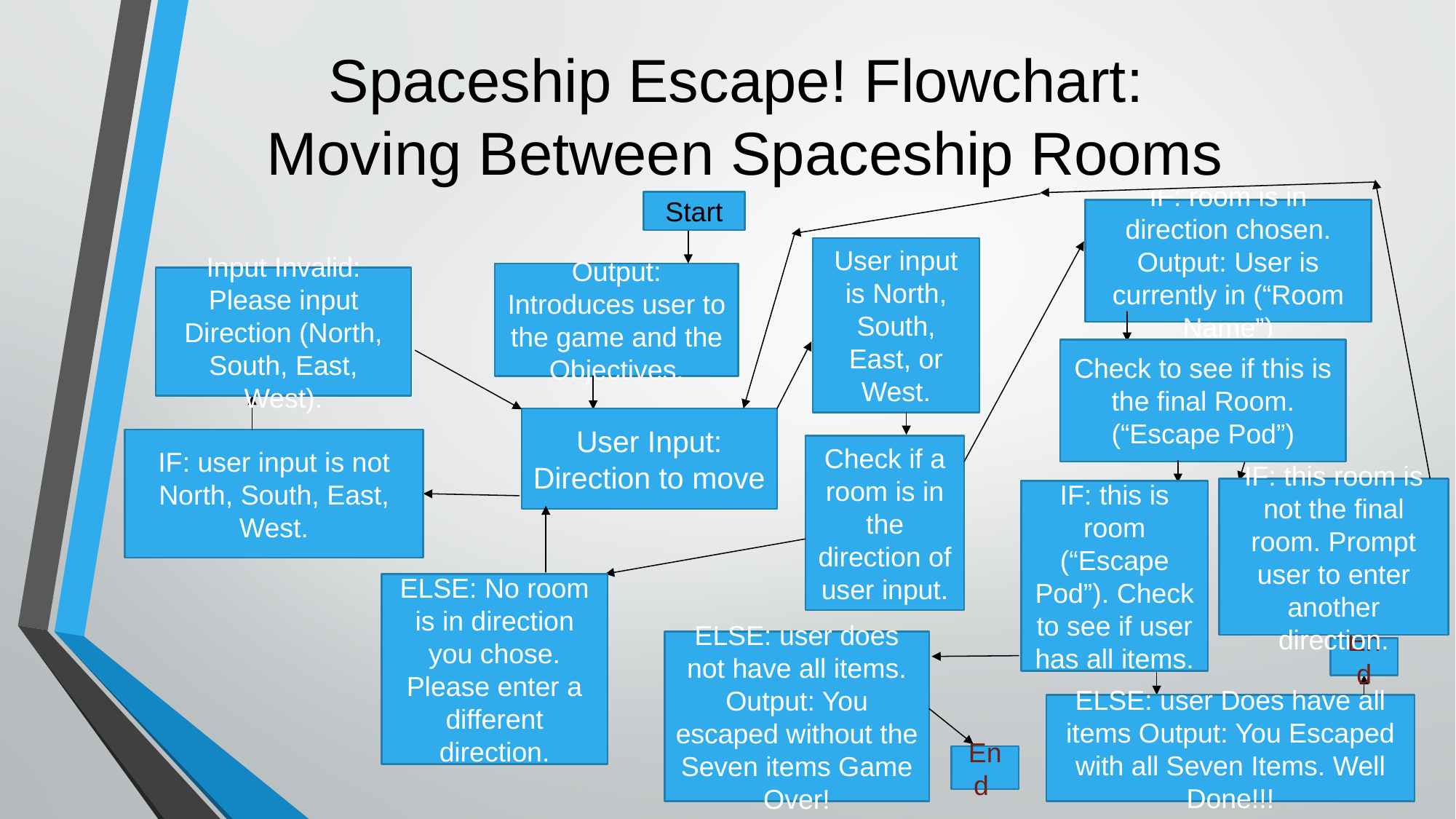

# Spaceship Escape! Flowchart: Moving Between Spaceship Rooms
Start
IF: room is in direction chosen. Output: User is currently in (“Room Name”)
User input is North, South, East, or West.
Output: Introduces user to the game and the Objectives.
Input Invalid: Please input Direction (North, South, East, West).
Check to see if this is the final Room.(“Escape Pod”)
User Input: Direction to move
IF: user input is not North, South, East, West.
Check if a room is in the direction of user input.
IF: this room is not the final room. Prompt user to enter another direction.
IF: this is room (“Escape Pod”). Check to see if user has all items.
ELSE: No room is in direction you chose. Please enter a different direction.
ELSE: user does not have all items. Output: You escaped without the Seven items Game Over!
End
ELSE: user Does have all items Output: You Escaped with all Seven Items. Well Done!!!
End